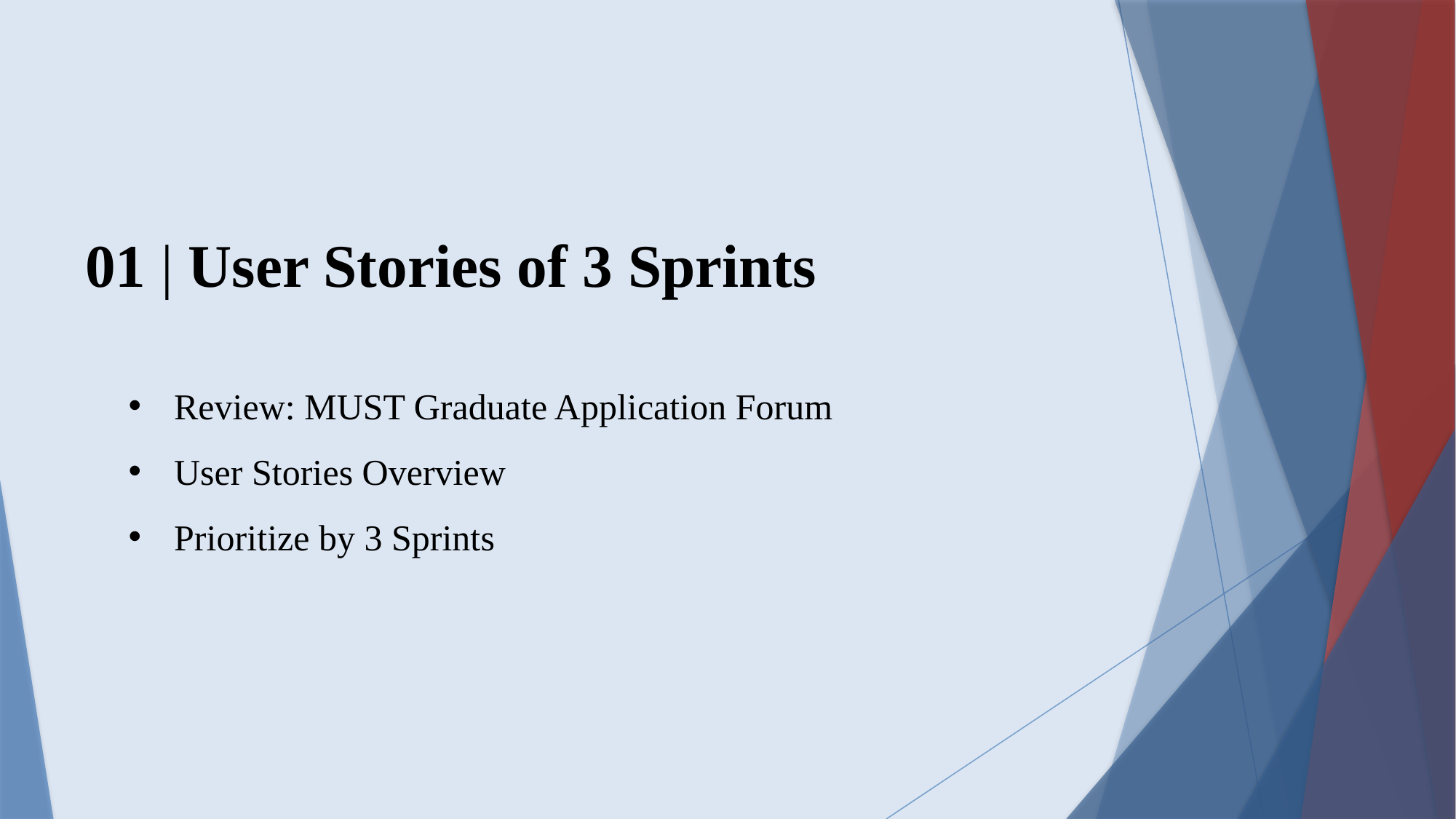

01 | User Stories of 3 Sprints
Review: MUST Graduate Application Forum
User Stories Overview
Prioritize by 3 Sprints